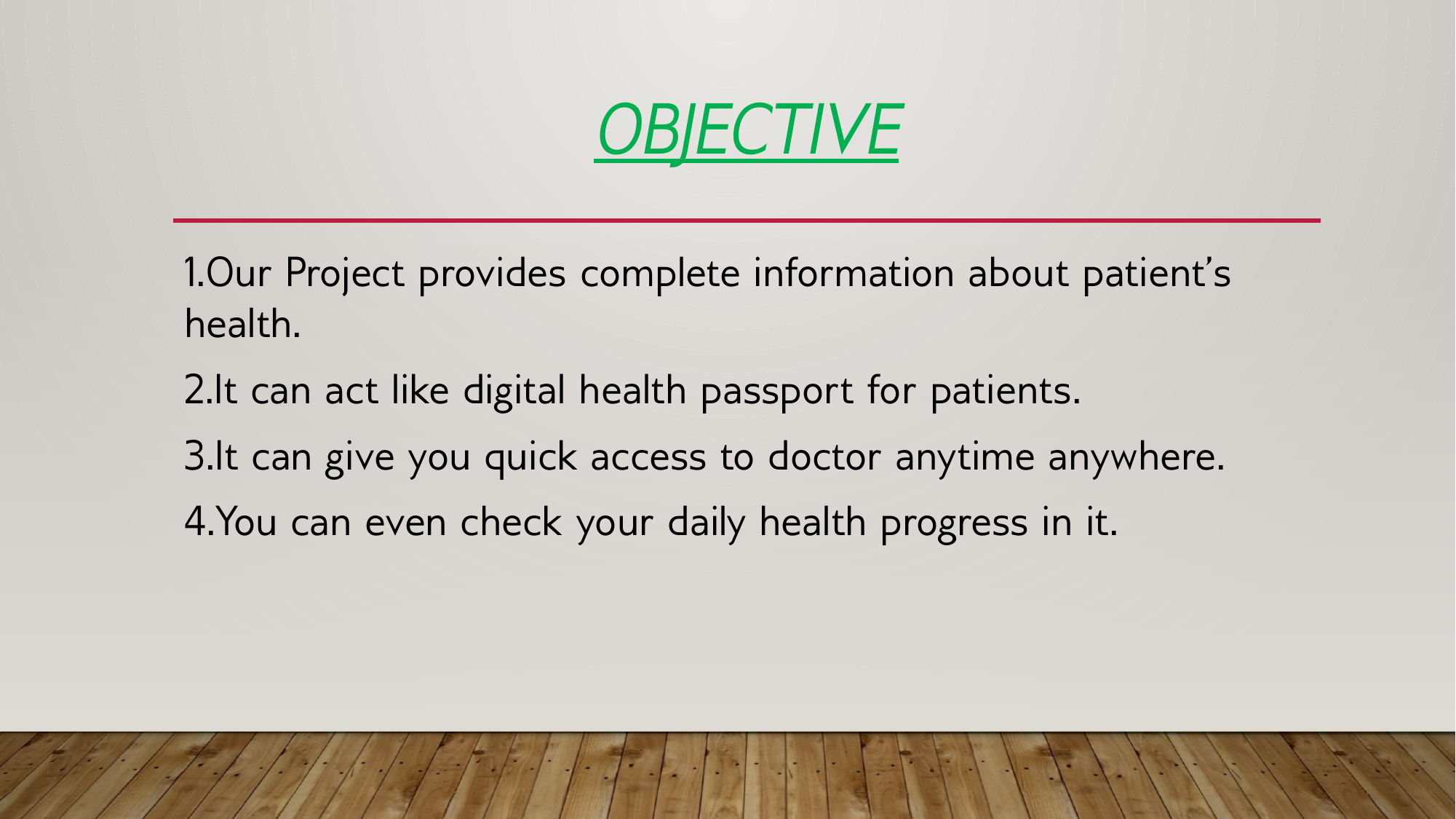

# objective
1.Our Project provides complete information about patient’s health.
2.It can act like digital health passport for patients.
3.It can give you quick access to doctor anytime anywhere.
4.You can even check your daily health progress in it.